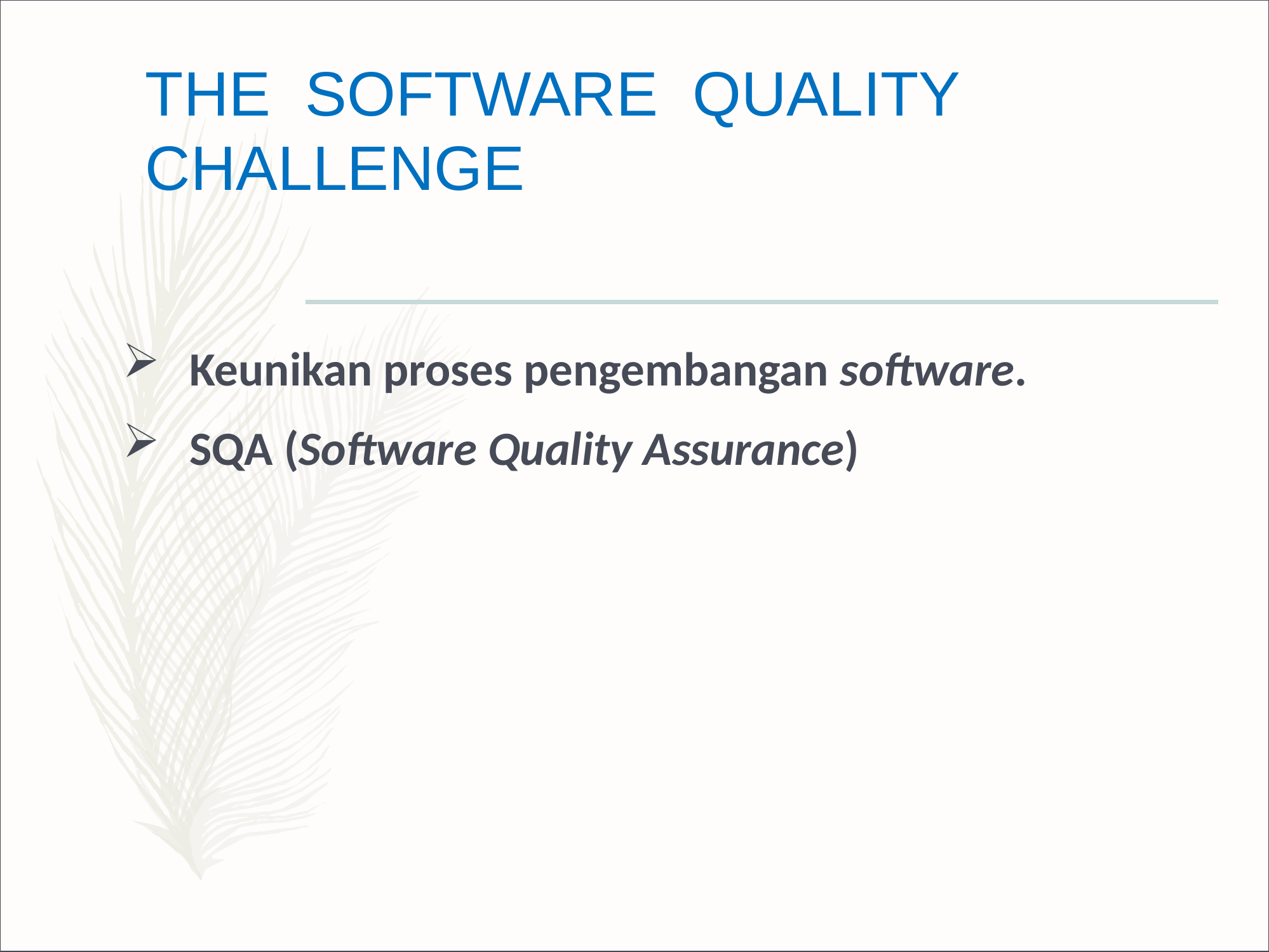

# THE  SOFTWARE  QUALITY CHALLENGE
Keunikan proses pengembangan software.
SQA (Software Quality Assurance)